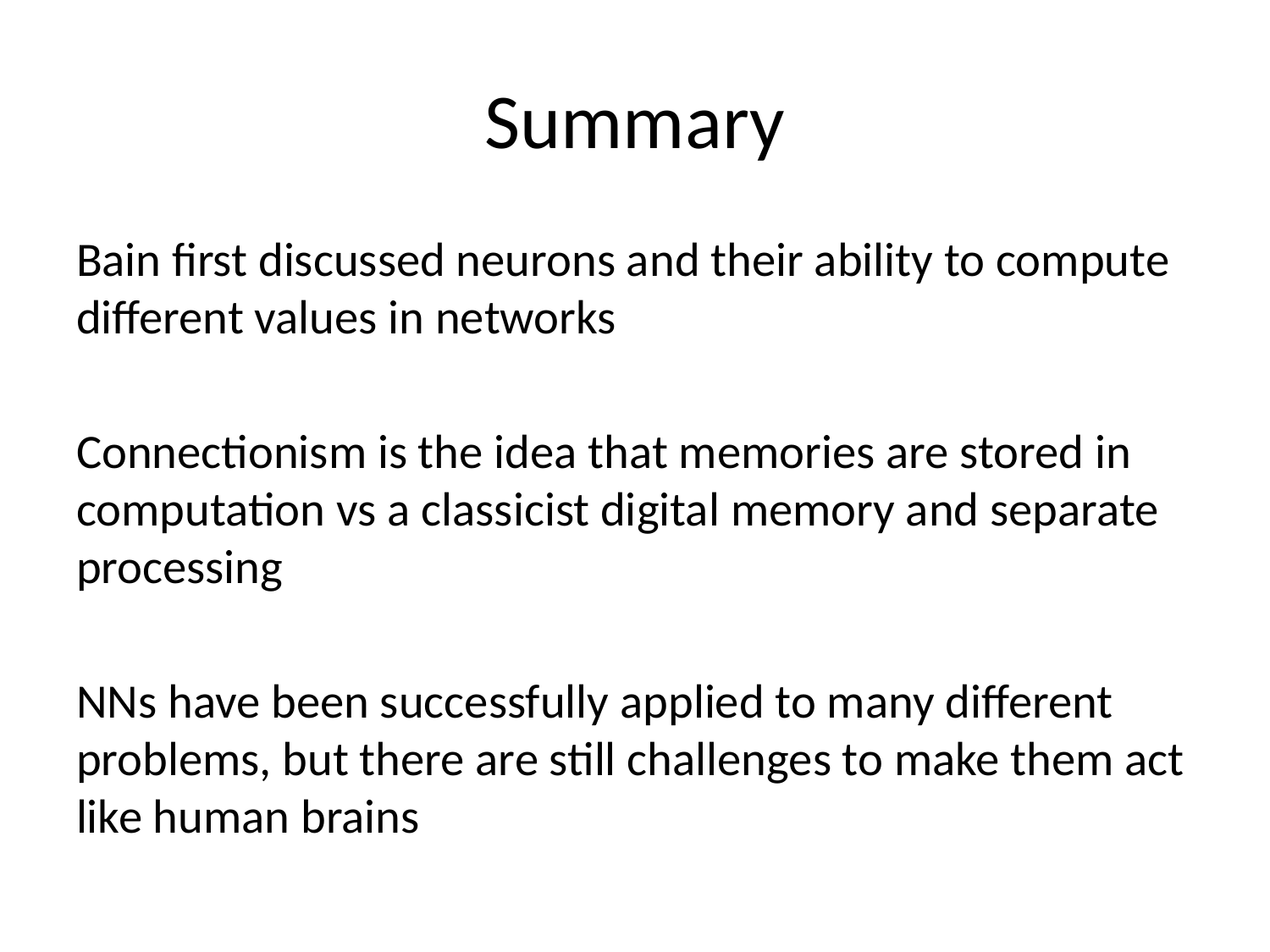

# Summary
Bain first discussed neurons and their ability to compute different values in networks

Connectionism is the idea that memories are stored in computation vs a classicist digital memory and separate processing

NNs have been successfully applied to many different problems, but there are still challenges to make them act like human brains